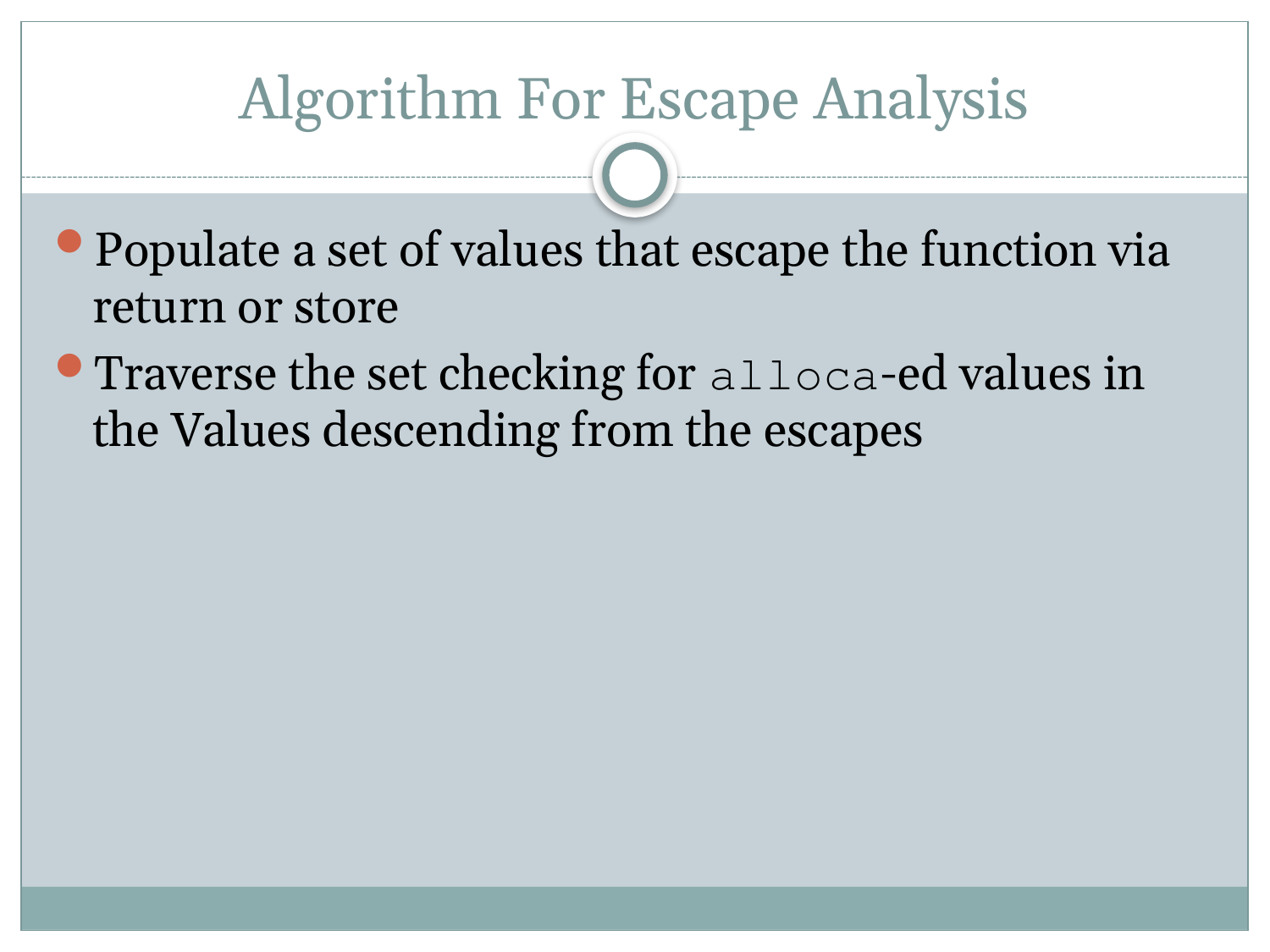

# Algorithm For Escape Analysis
Populate a set of values that escape the function via return or store
Traverse the set checking for alloca-ed values in the Values descending from the escapes